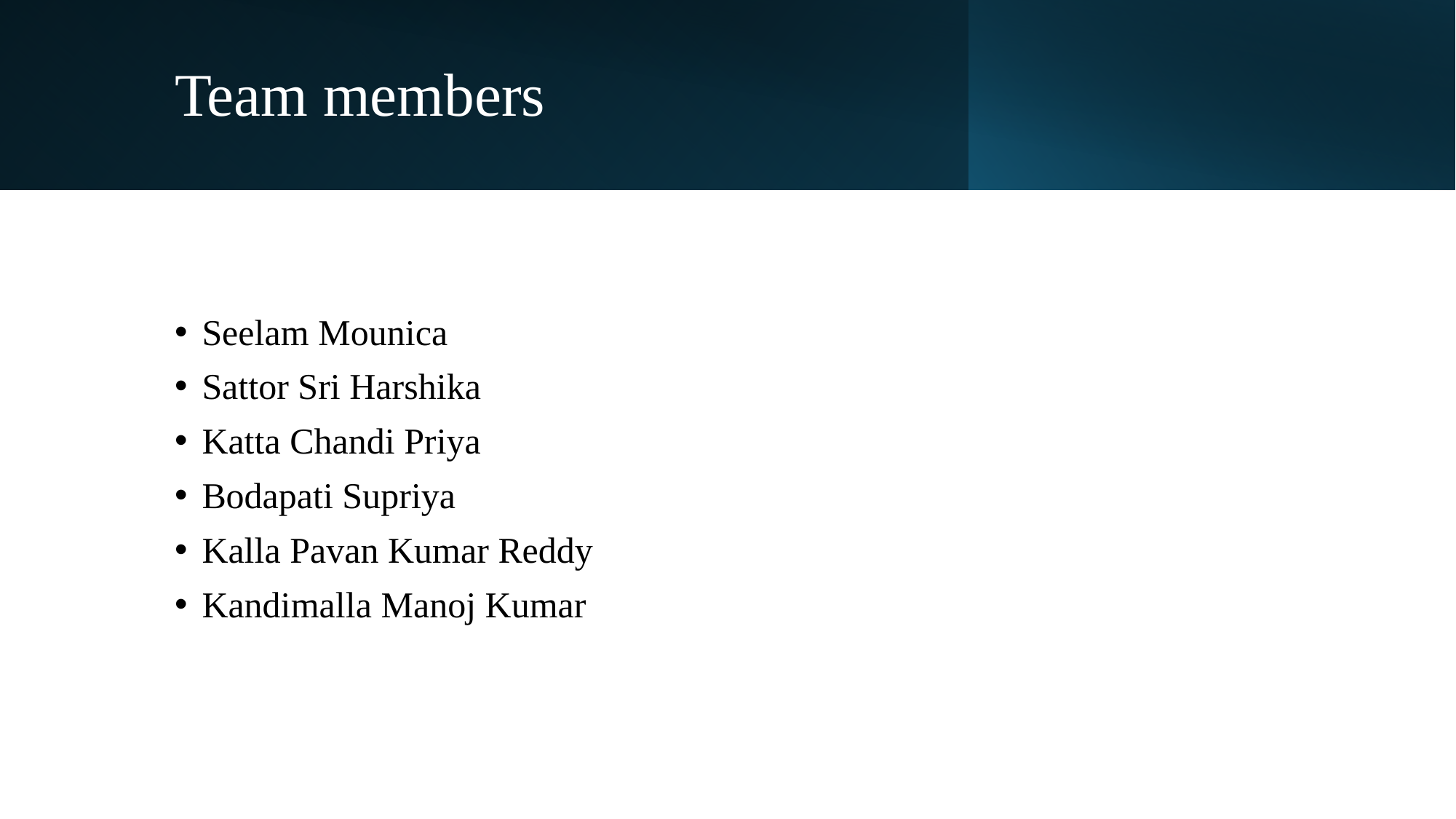

# Team members
Seelam Mounica
Sattor Sri Harshika
Katta Chandi Priya
Bodapati Supriya
Kalla Pavan Kumar Reddy
Kandimalla Manoj Kumar